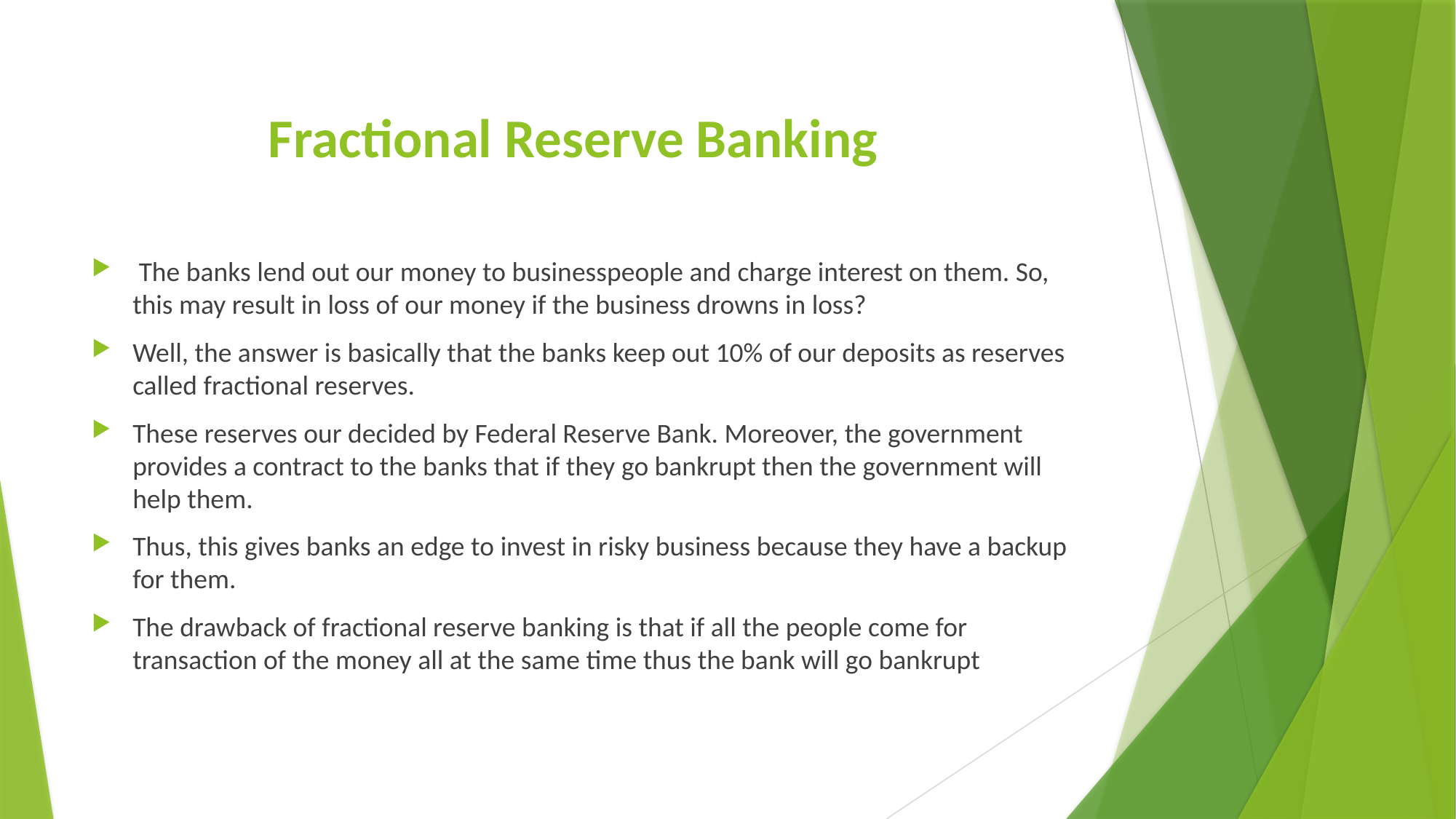

# Fractional Reserve Banking
 The banks lend out our money to businesspeople and charge interest on them. So, this may result in loss of our money if the business drowns in loss?
Well, the answer is basically that the banks keep out 10% of our deposits as reserves called fractional reserves.
These reserves our decided by Federal Reserve Bank. Moreover, the government provides a contract to the banks that if they go bankrupt then the government will help them.
Thus, this gives banks an edge to invest in risky business because they have a backup for them.
The drawback of fractional reserve banking is that if all the people come for transaction of the money all at the same time thus the bank will go bankrupt